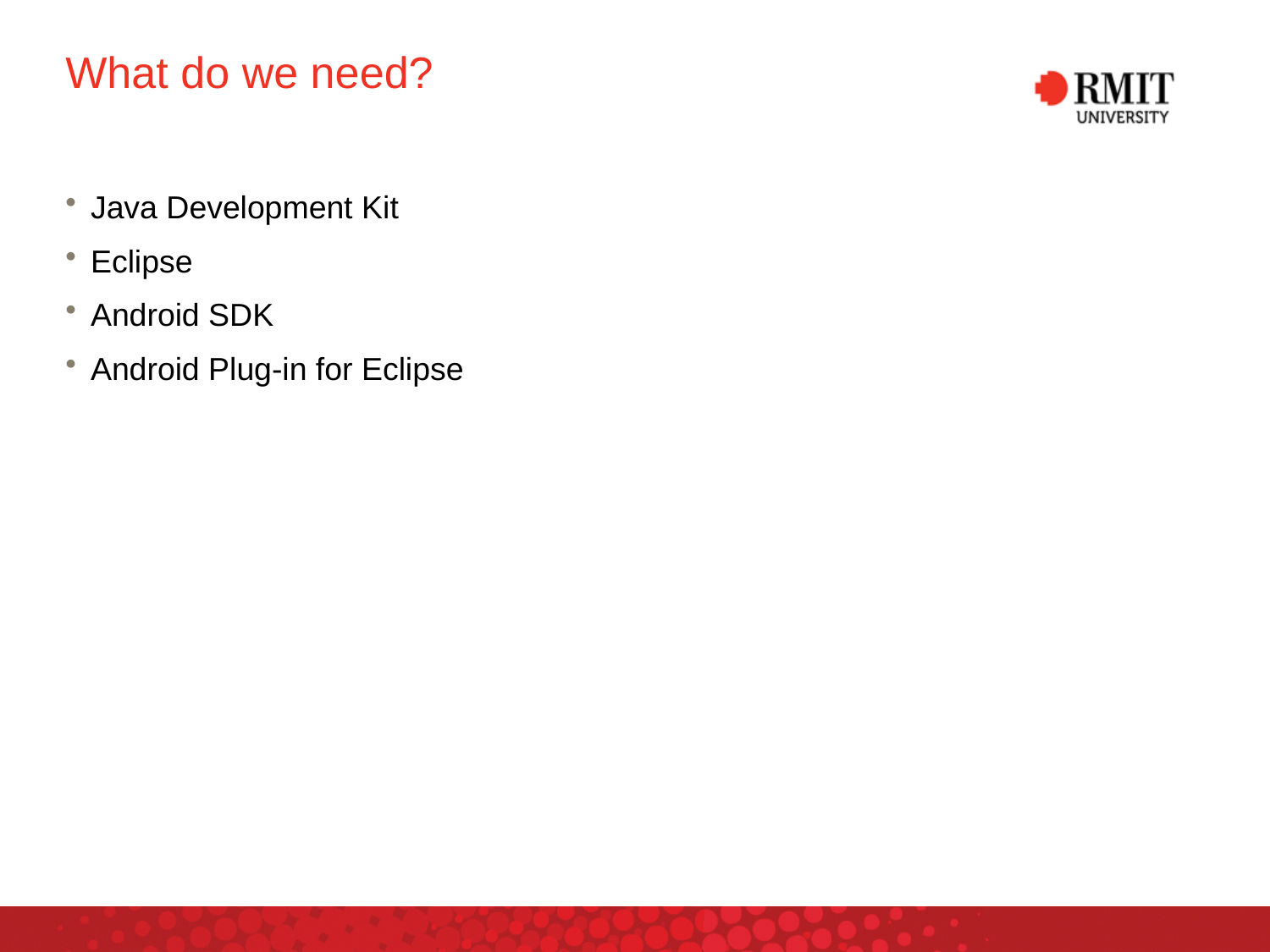

# What do we need?
Java Development Kit
Eclipse
Android SDK
Android Plug-in for Eclipse